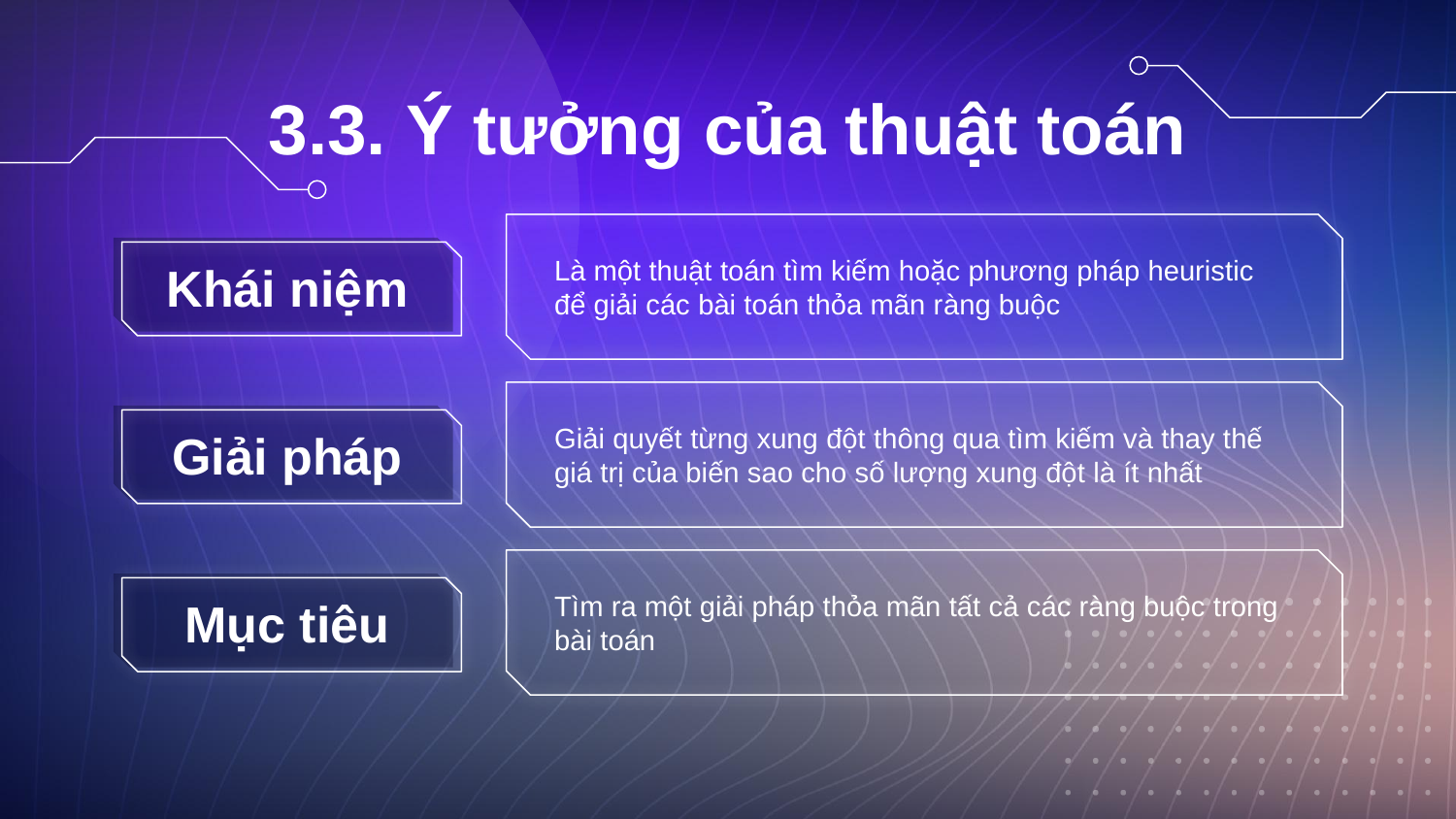

# 3.3. Ý tưởng của thuật toán

Là một thuật toán tìm kiếm hoặc phương pháp heuristic để giải các bài toán thỏa mãn ràng buộc
Khái niệm

Giải quyết từng xung đột thông qua tìm kiếm và thay thế giá trị của biến sao cho số lượng xung đột là ít nhất
Giải pháp

Tìm ra một giải pháp thỏa mãn tất cả các ràng buộc trong bài toán
Mục tiêu